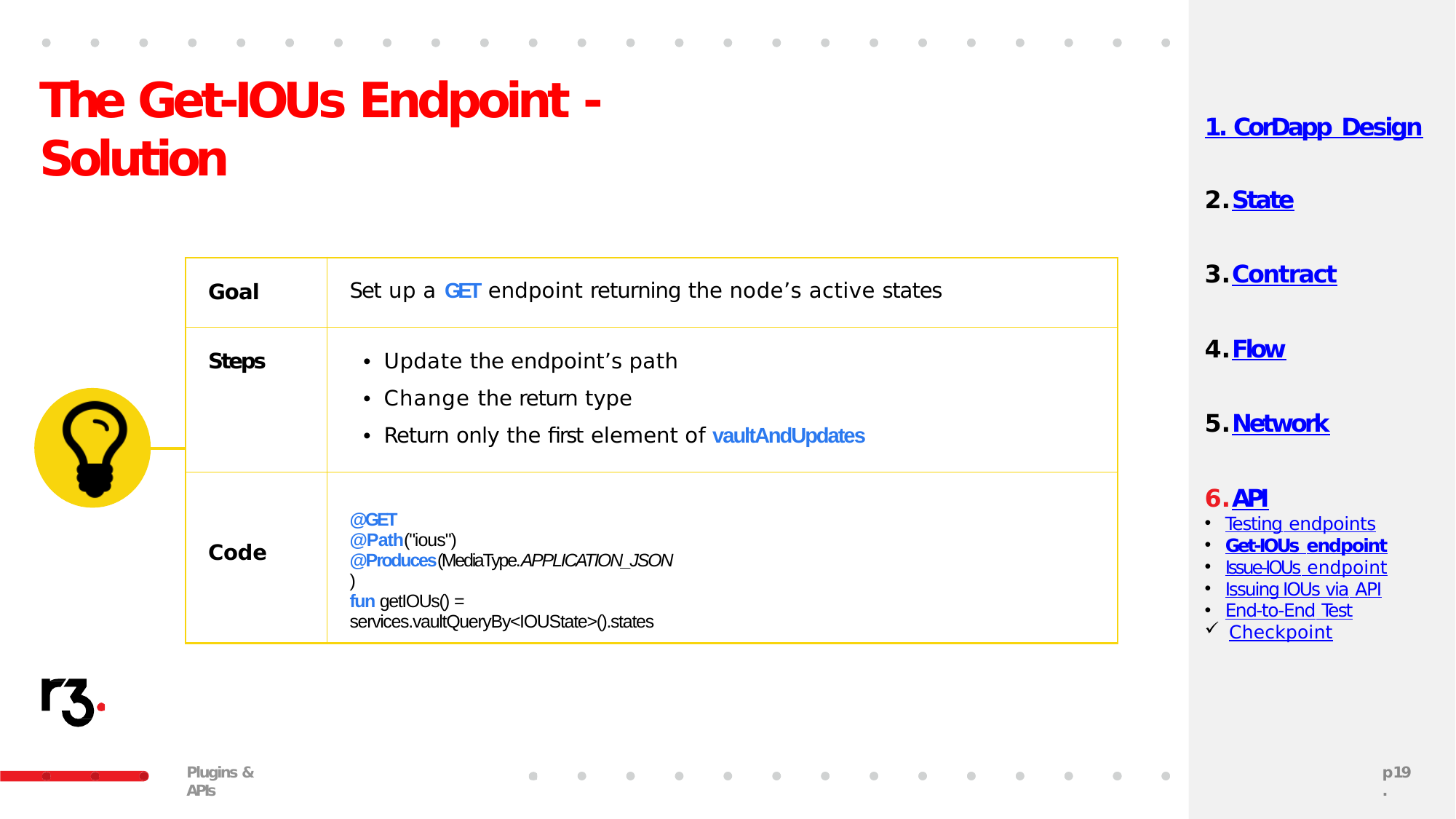

# The Get-IOUs Endpoint - Solution
1. CorDapp Design
State

Contract

Flow

Network

API
Testing endpoints
Get-IOUs endpoint
Issue-IOUs endpoint
Issuing IOUs via API
End-to-End Test
Checkpoint
|  | Goal | Set up a GET endpoint returning the node’s active states |
| --- | --- | --- |
|  | Steps | Update the endpoint’s path Change the return type Return only the first element of vaultAndUpdates |
|  |  |  |
|  | Code | @GET @Path("ious") @Produces(MediaType.APPLICATION\_JSON) fun getIOUs() = services.vaultQueryBy<IOUState>().states |

Plugins & APIs
p19.